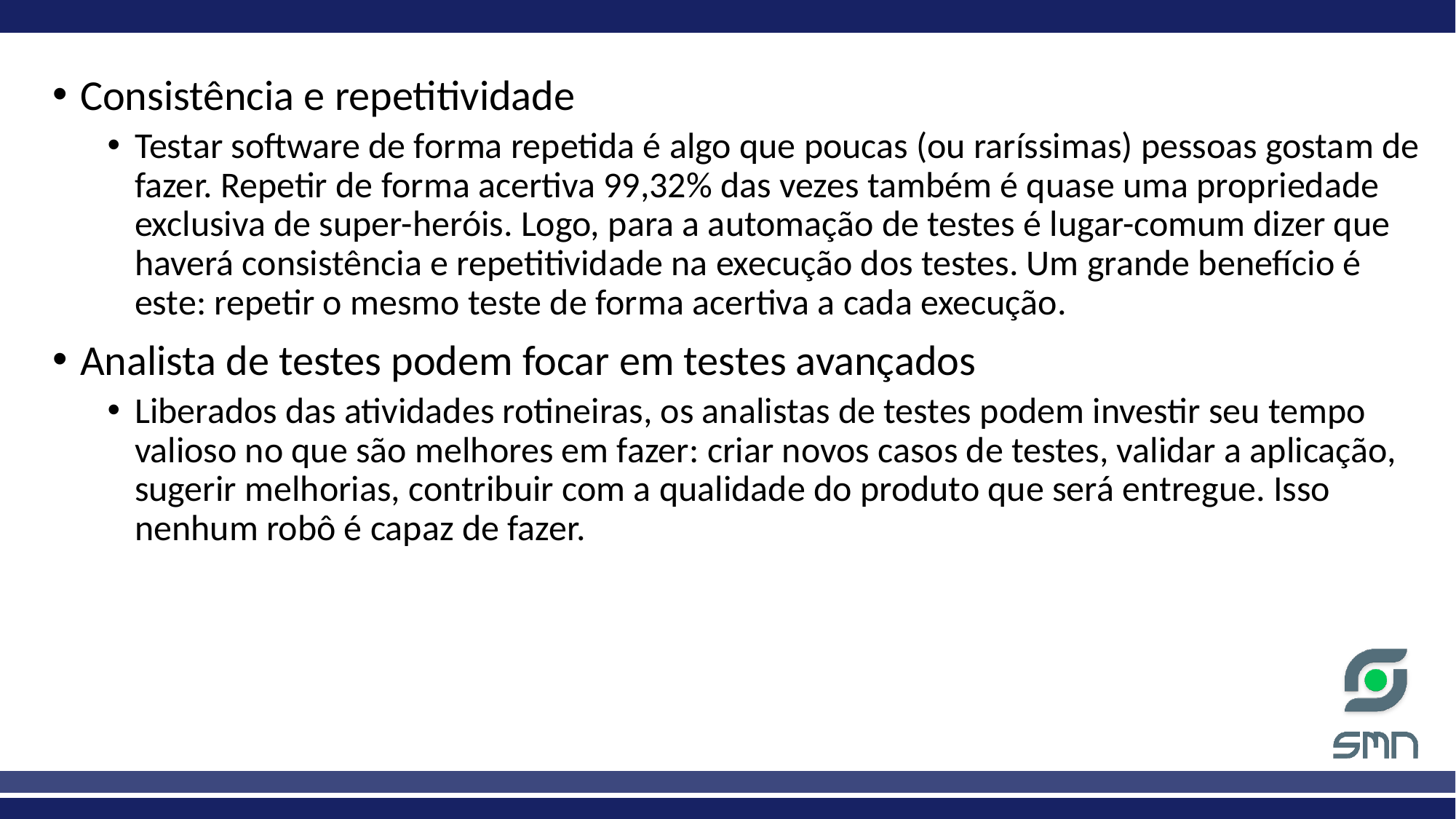

Consistência e repetitividade
Testar software de forma repetida é algo que poucas (ou raríssimas) pessoas gostam de fazer. Repetir de forma acertiva 99,32% das vezes também é quase uma propriedade exclusiva de super-heróis. Logo, para a automação de testes é lugar-comum dizer que haverá consistência e repetitividade na execução dos testes. Um grande benefício é este: repetir o mesmo teste de forma acertiva a cada execução.
Analista de testes podem focar em testes avançados
Liberados das atividades rotineiras, os analistas de testes podem investir seu tempo valioso no que são melhores em fazer: criar novos casos de testes, validar a aplicação, sugerir melhorias, contribuir com a qualidade do produto que será entregue. Isso nenhum robô é capaz de fazer.